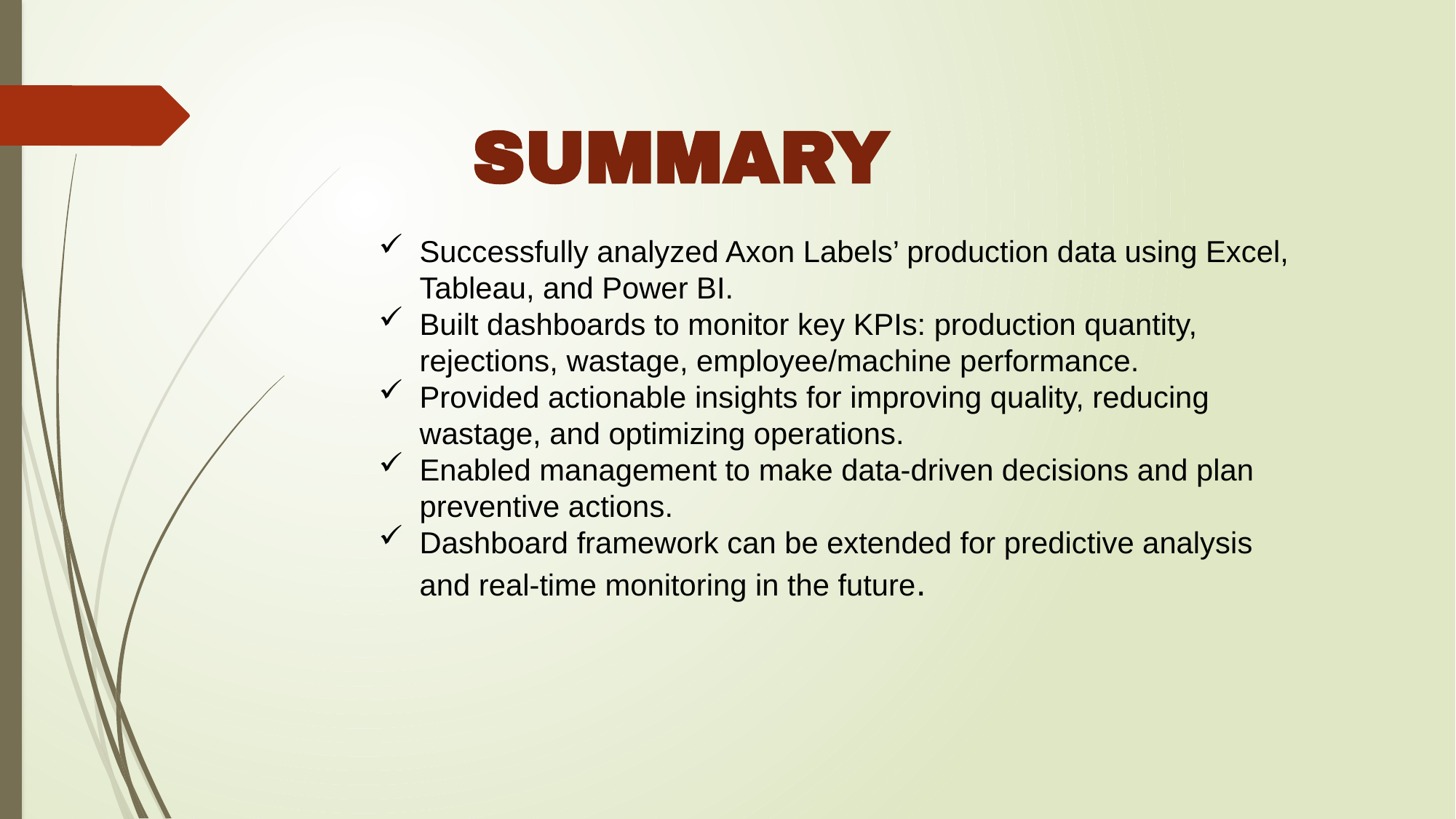

SUMMARY
Successfully analyzed Axon Labels’ production data using Excel, Tableau, and Power BI.
Built dashboards to monitor key KPIs: production quantity, rejections, wastage, employee/machine performance.
Provided actionable insights for improving quality, reducing wastage, and optimizing operations.
Enabled management to make data-driven decisions and plan preventive actions.
Dashboard framework can be extended for predictive analysis and real-time monitoring in the future.